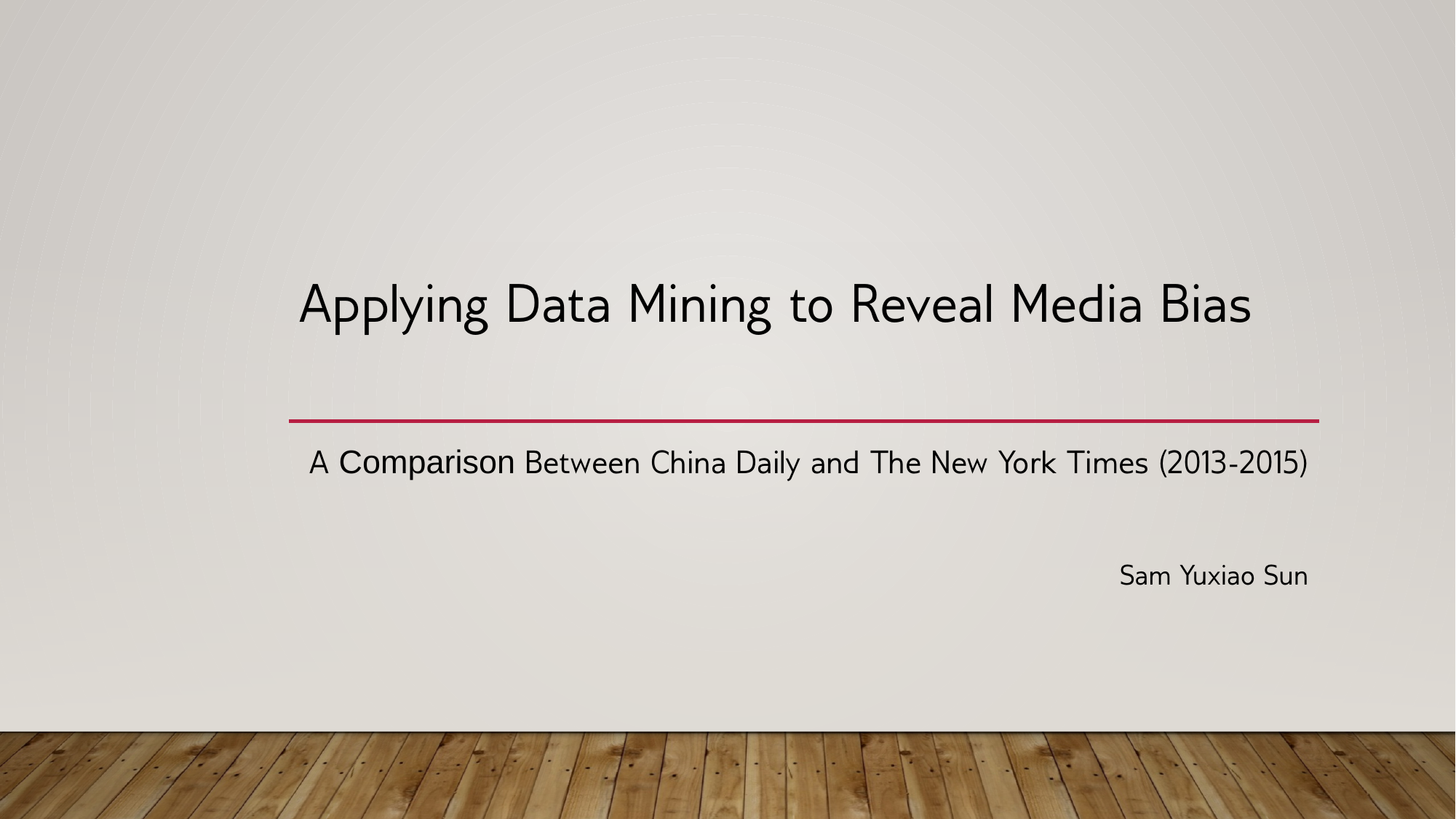

# Applying Data Mining to Reveal Media Bias
A Comparison Between China Daily and The New York Times (2013-2015)

Sam Yuxiao Sun